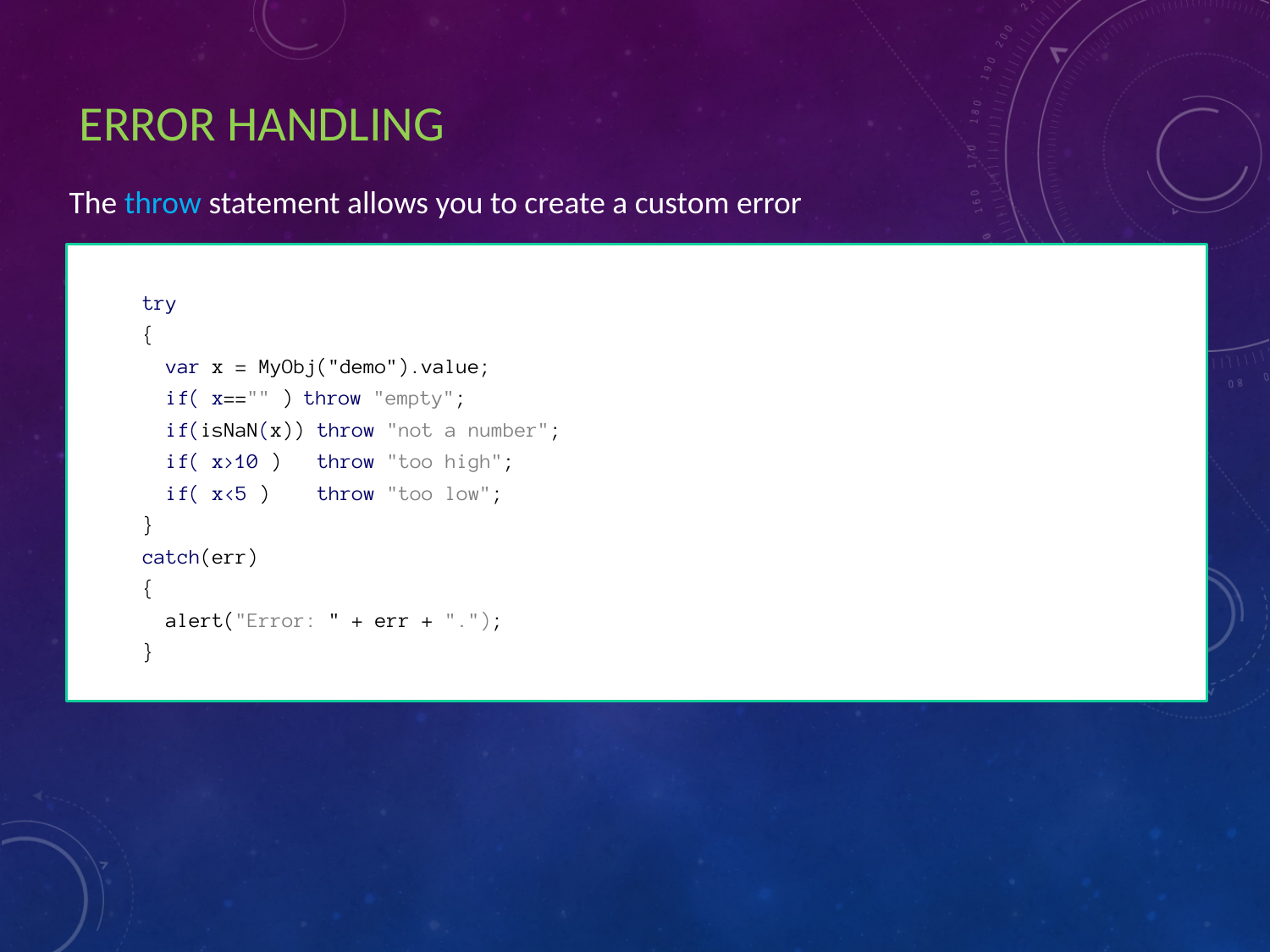

# Error Handling
The throw statement allows you to create a custom error

try
{ 
  var x = MyObj("demo").value;
  if( x=="" )	throw "empty";
  if(isNaN(x)) throw "not a number";
  if( x>10 )   throw "too high";
  if( x<5 )    throw "too low";
}
catch(err)
{
  alert("Error: " + err + ".");
}